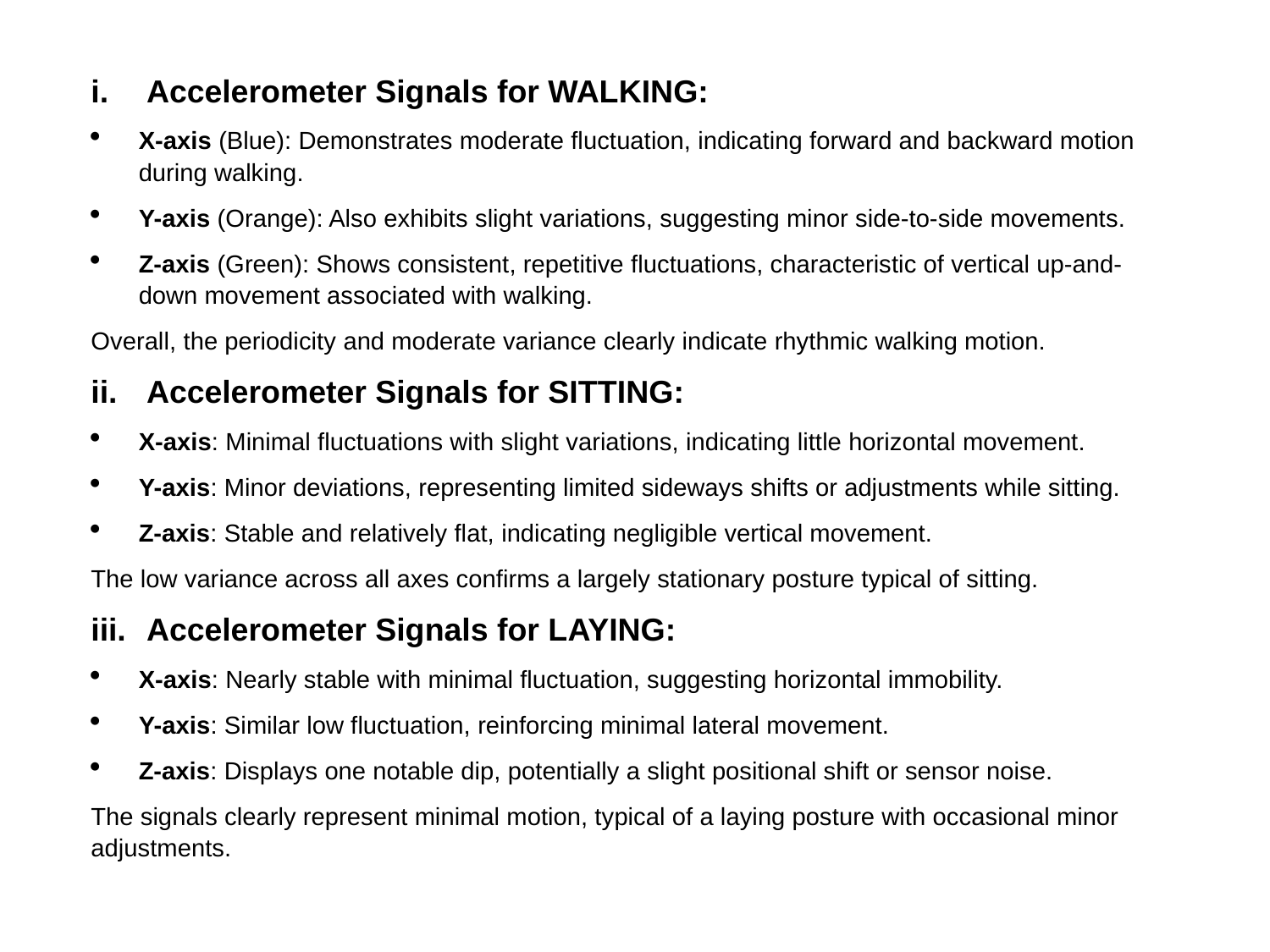

Accelerometer Signals for WALKING:
X-axis (Blue): Demonstrates moderate fluctuation, indicating forward and backward motion during walking.
Y-axis (Orange): Also exhibits slight variations, suggesting minor side-to-side movements.
Z-axis (Green): Shows consistent, repetitive fluctuations, characteristic of vertical up-and-down movement associated with walking.
Overall, the periodicity and moderate variance clearly indicate rhythmic walking motion.
Accelerometer Signals for SITTING:
X-axis: Minimal fluctuations with slight variations, indicating little horizontal movement.
Y-axis: Minor deviations, representing limited sideways shifts or adjustments while sitting.
Z-axis: Stable and relatively flat, indicating negligible vertical movement.
The low variance across all axes confirms a largely stationary posture typical of sitting.
Accelerometer Signals for LAYING:
X-axis: Nearly stable with minimal fluctuation, suggesting horizontal immobility.
Y-axis: Similar low fluctuation, reinforcing minimal lateral movement.
Z-axis: Displays one notable dip, potentially a slight positional shift or sensor noise.
The signals clearly represent minimal motion, typical of a laying posture with occasional minor adjustments.